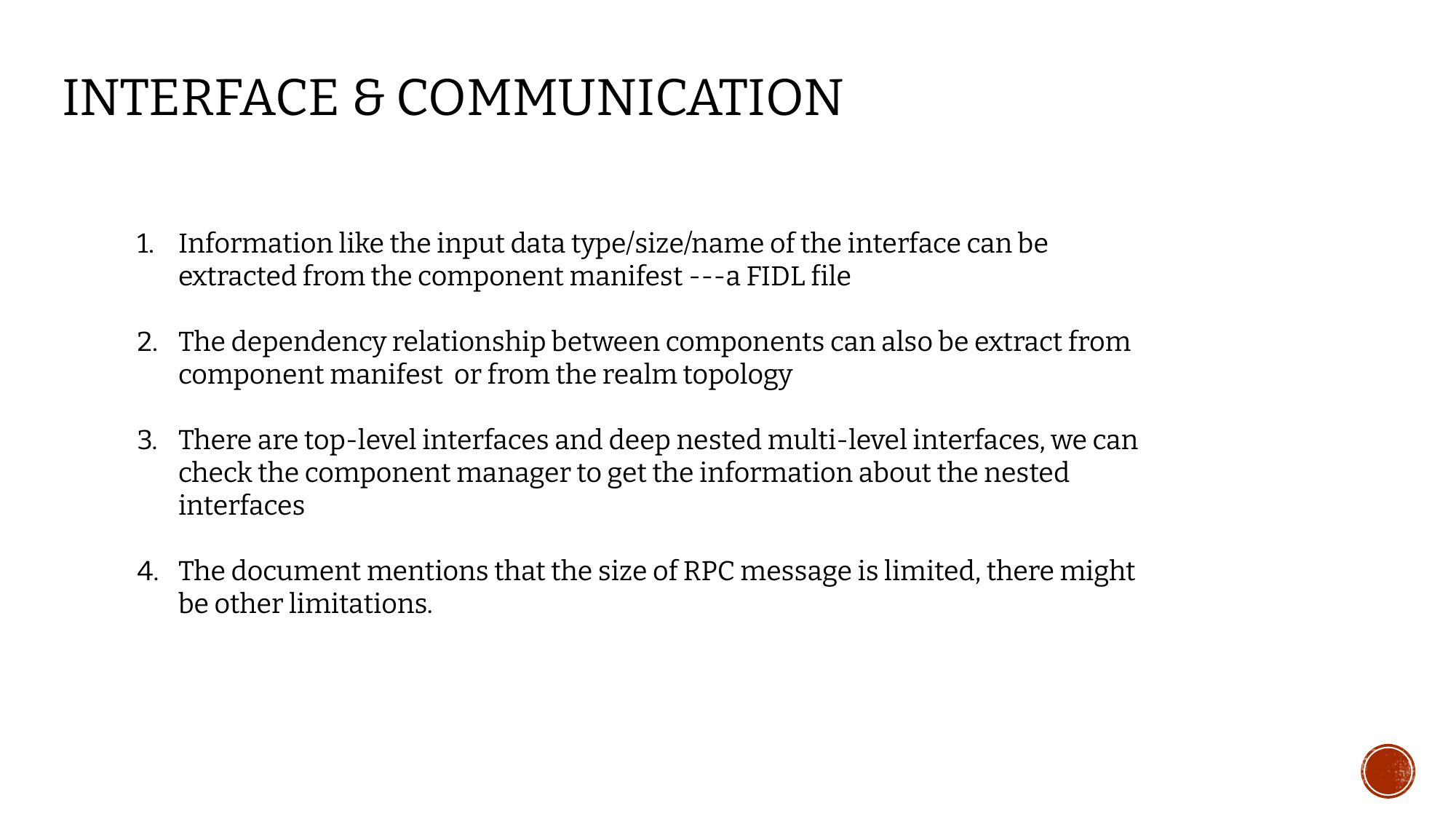

# Interface & communication
Information like the input data type/size/name of the interface can be extracted from the component manifest ---a FIDL file

The dependency relationship between components can also be extract from component manifest  or from the realm topology

There are top-level interfaces and deep nested multi-level interfaces, we can check the component manager to get the information about the nested interfaces

The document mentions that the size of RPC message is limited, there might be other limitations.